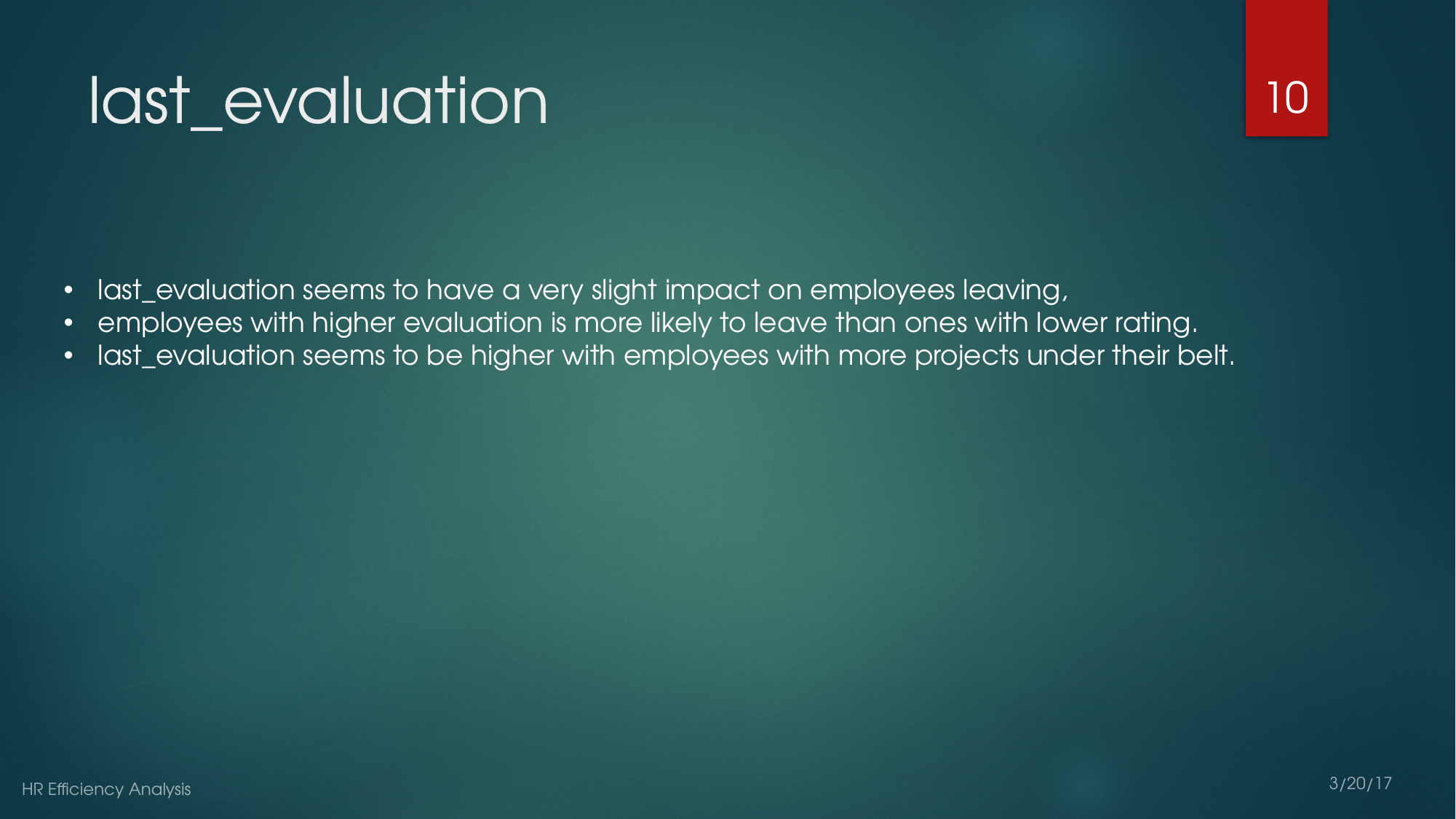

10
# last_evaluation
last_evaluation seems to have a very slight impact on employees leaving,
employees with higher evaluation is more likely to leave than ones with lower rating.
last_evaluation seems to be higher with employees with more projects under their belt.
HR Efficiency Analysis
3/20/17